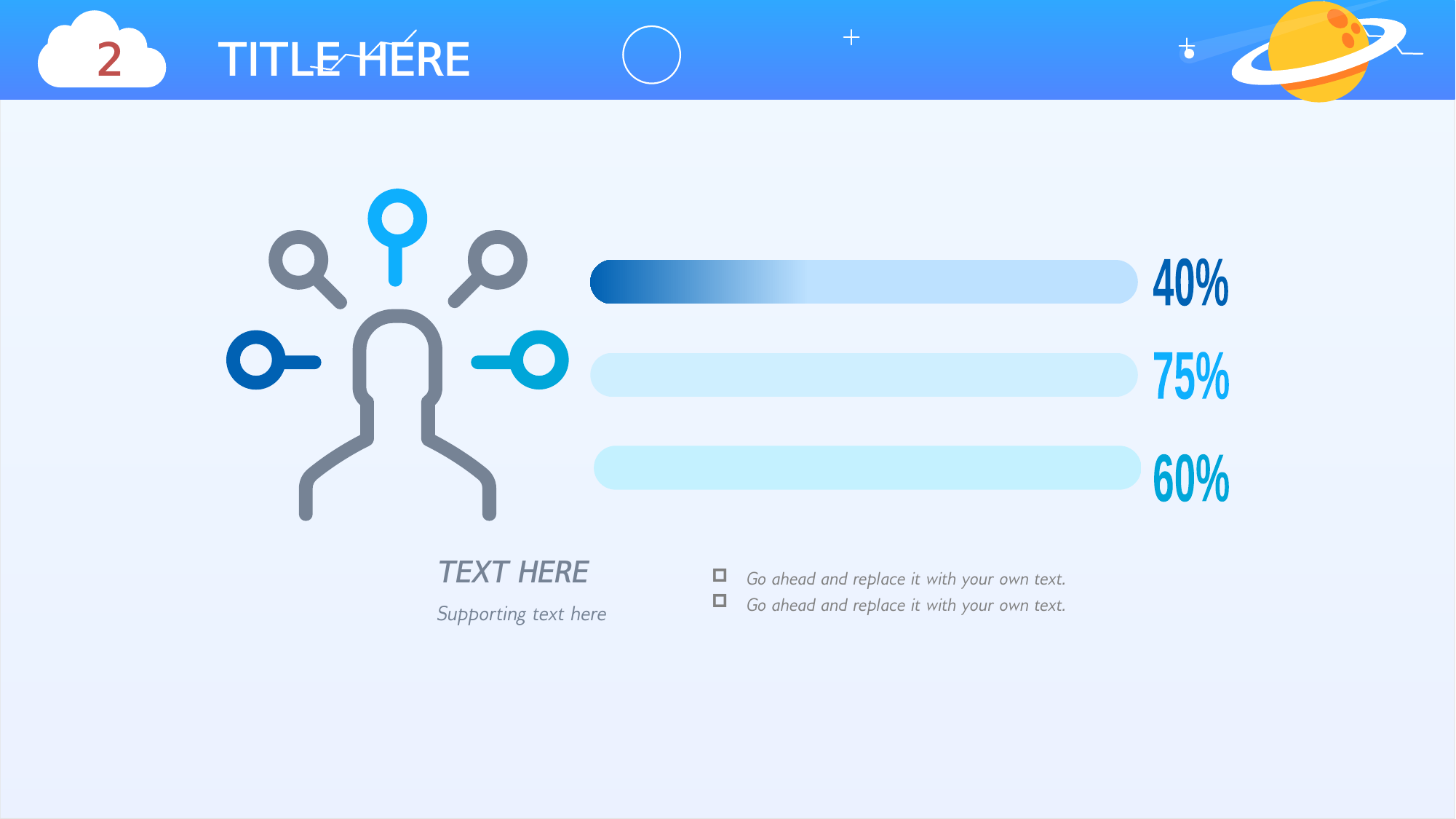

2      TITLE HERE

40%

75%

60%
TEXT HERE
Go ahead and replace it with your own text.
Go ahead and replace it with your own text.
Supporting text here